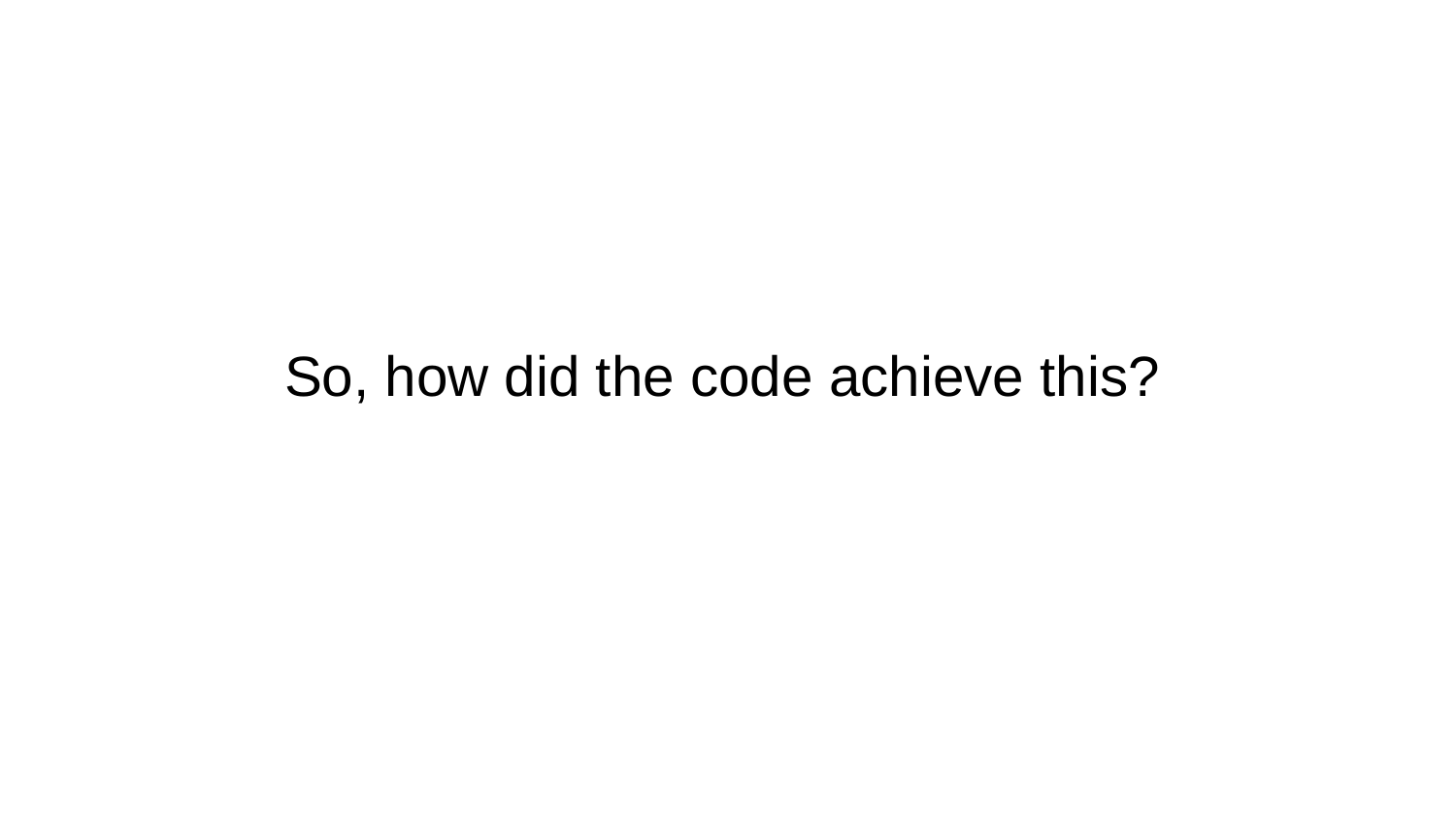

# So, how did the code achieve this?